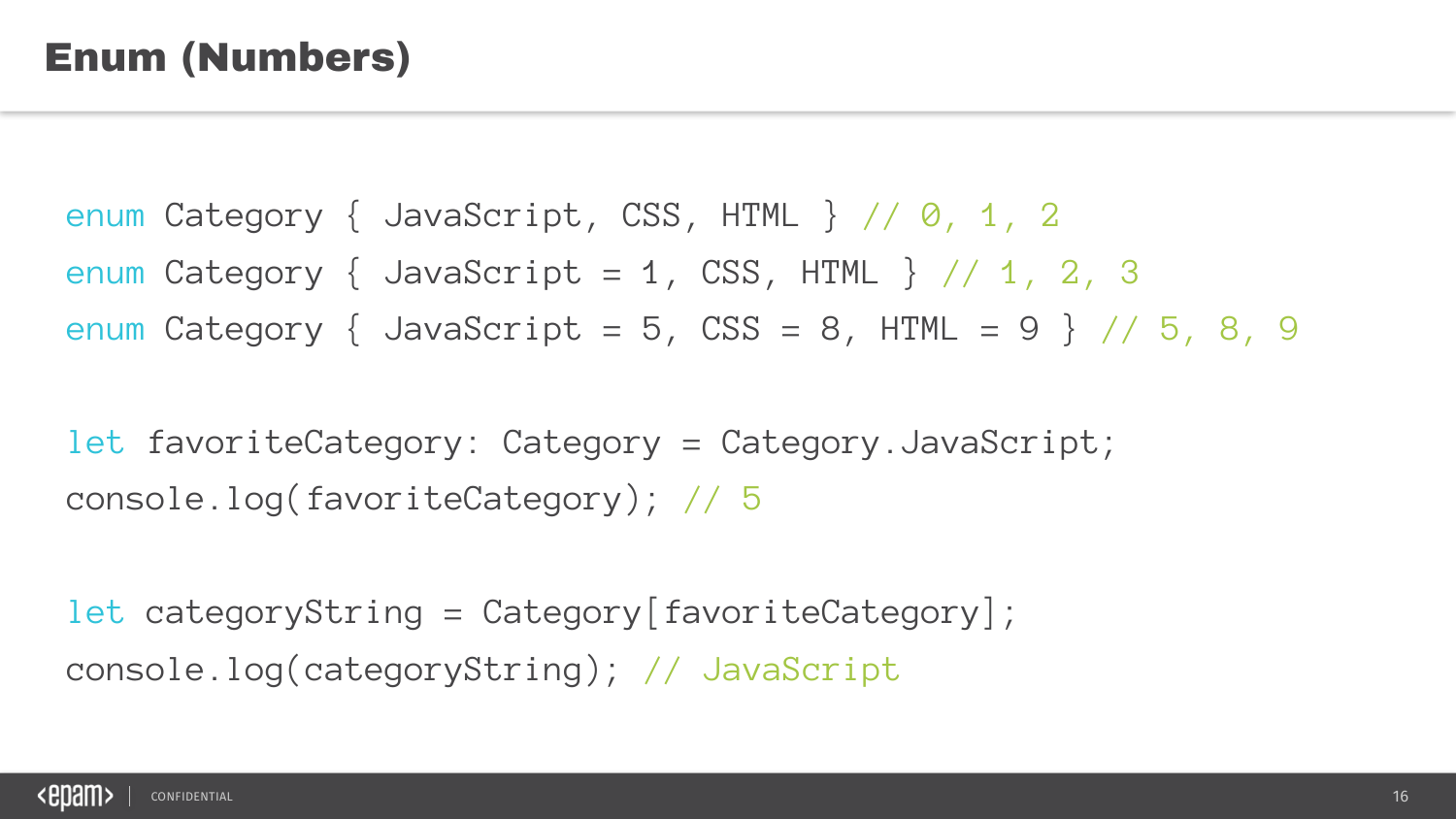

Enum (Numbers)
enum Category { JavaScript, CSS, HTML } // 0, 1, 2
enum Category { JavaScript = 1, CSS, HTML } // 1, 2, 3
enum Category { JavaScript = 5, CSS = 8, HTML = 9 } // 5, 8, 9

let favoriteCategory: Category = Category.JavaScript;
console.log(favoriteCategory); // 5

let categoryString = Category[favoriteCategory];
console.log(categoryString); // JavaScript